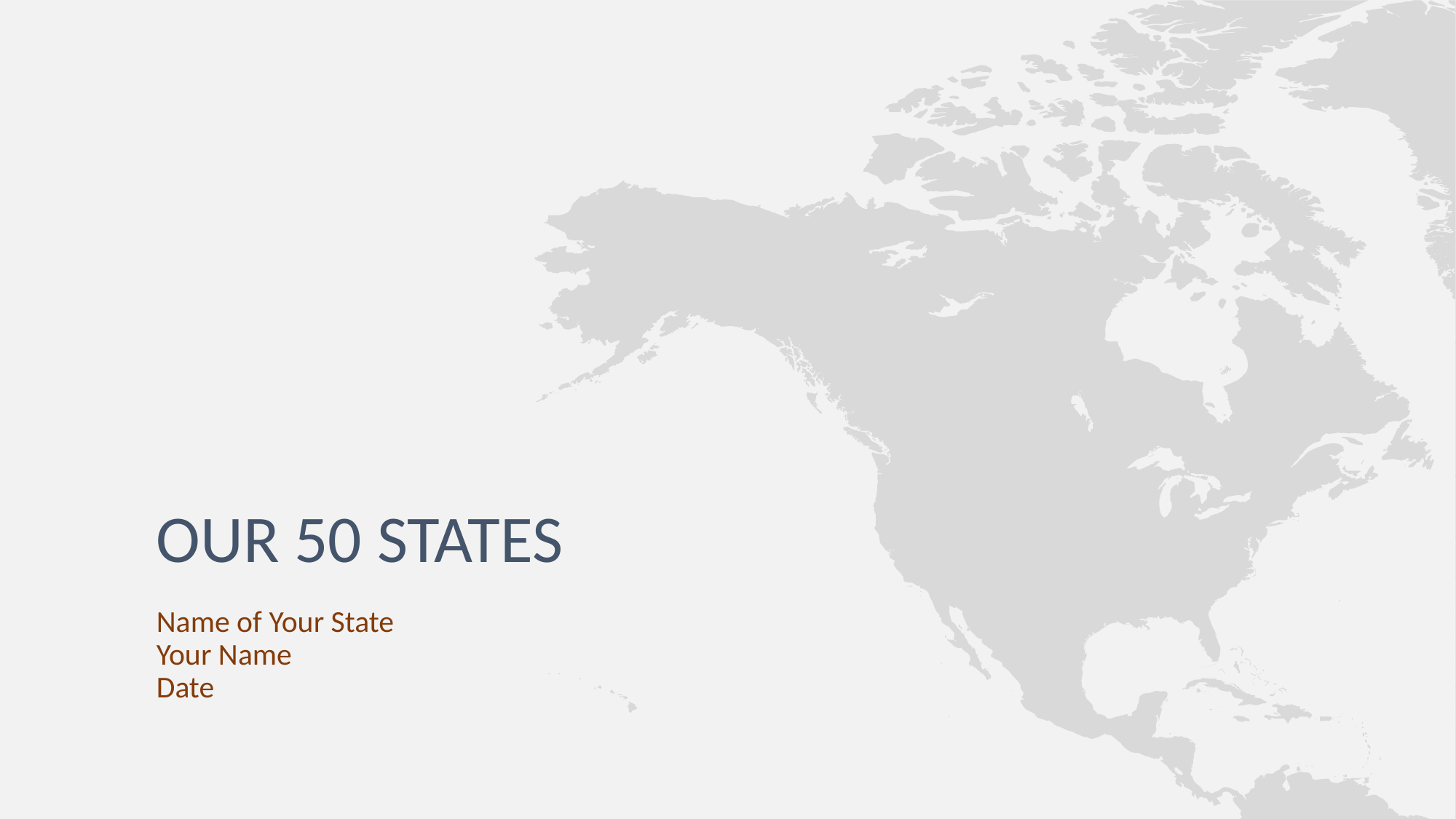

# Our 50 States
Name of Your State
Your Name
Date